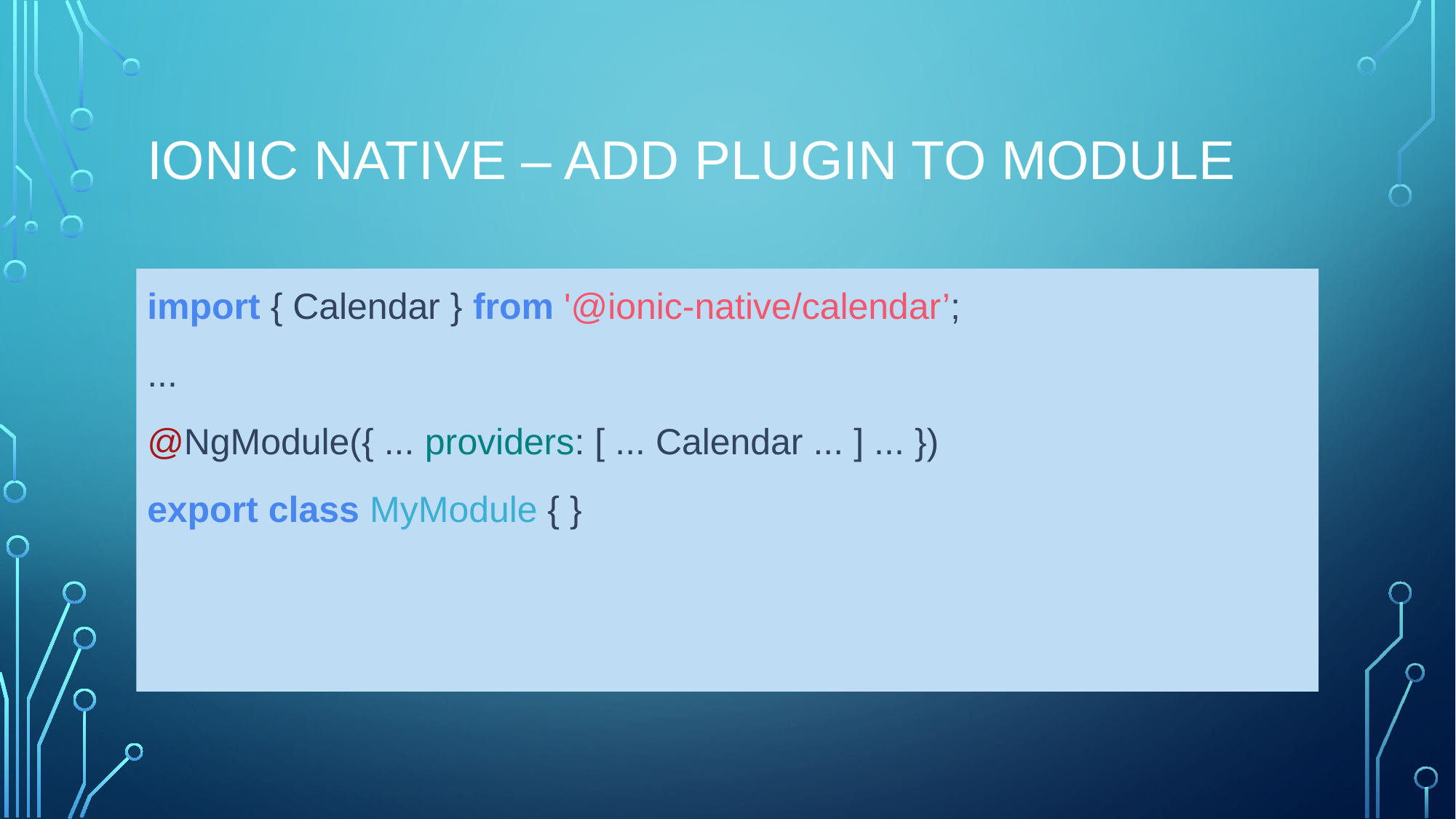

# Ionic native – add plugin to module
import { Calendar } from '@ionic-native/calendar’;
...
@NgModule({ ... providers: [ ... Calendar ... ] ... })
export class MyModule { }